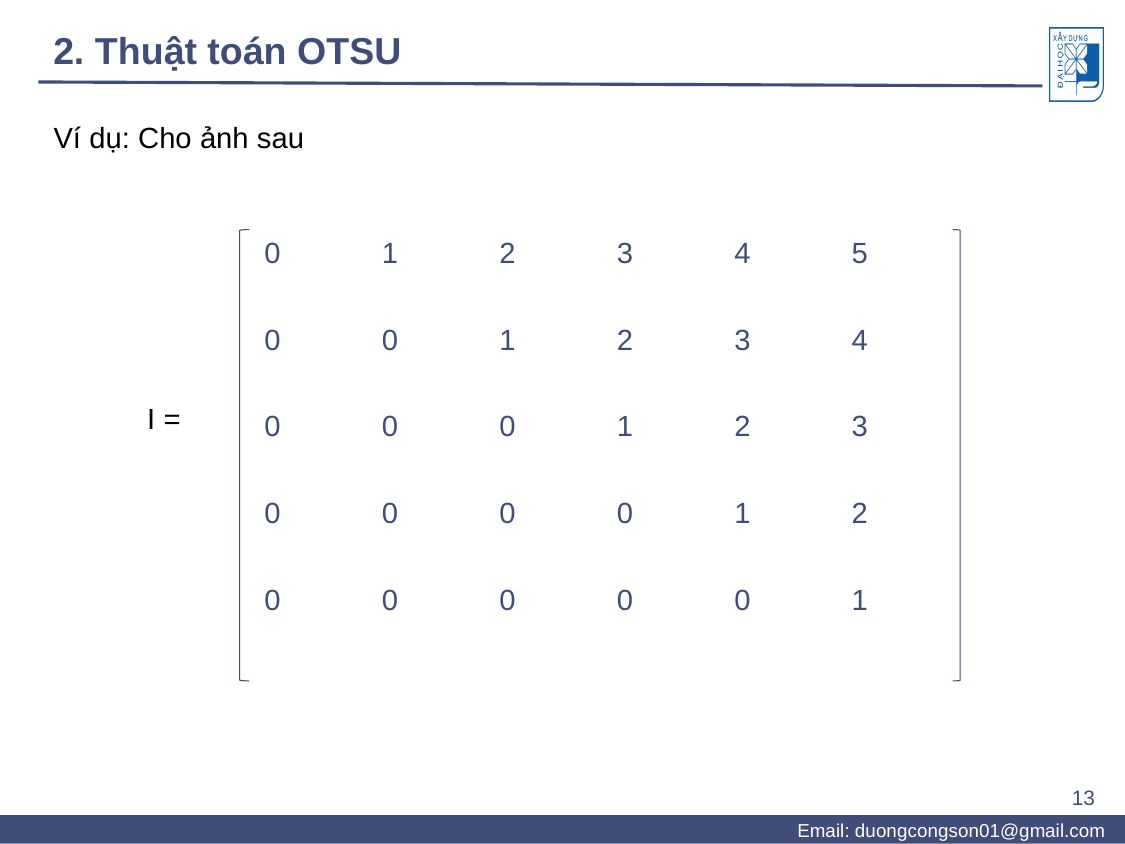

# 2. Thuật toán OTSU
Ví dụ: Cho ảnh sau

| 0 | 1 | 2 | 3 | 4 | 5 |
| --- | --- | --- | --- | --- | --- |
| 0 | 0 | 1 | 2 | 3 | 4 |
| 0 | 0 | 0 | 1 | 2 | 3 |
| 0 | 0 | 0 | 0 | 1 | 2 |
| 0 | 0 | 0 | 0 | 0 | 1 |
I =
13